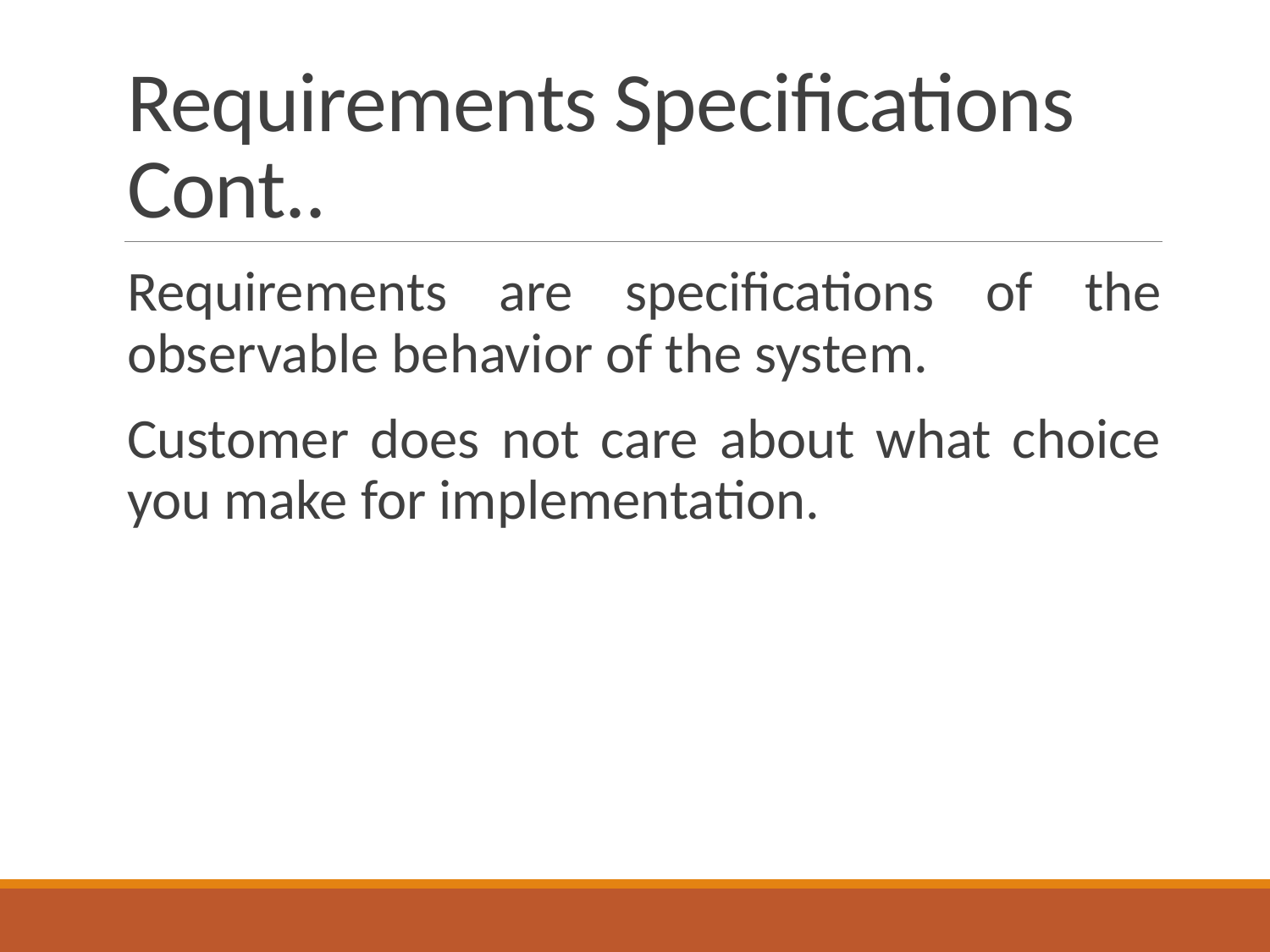

# Requirements Specifications Cont..
Requirements are specifications of the observable behavior of the system.
Customer does not care about what choice you make for implementation.